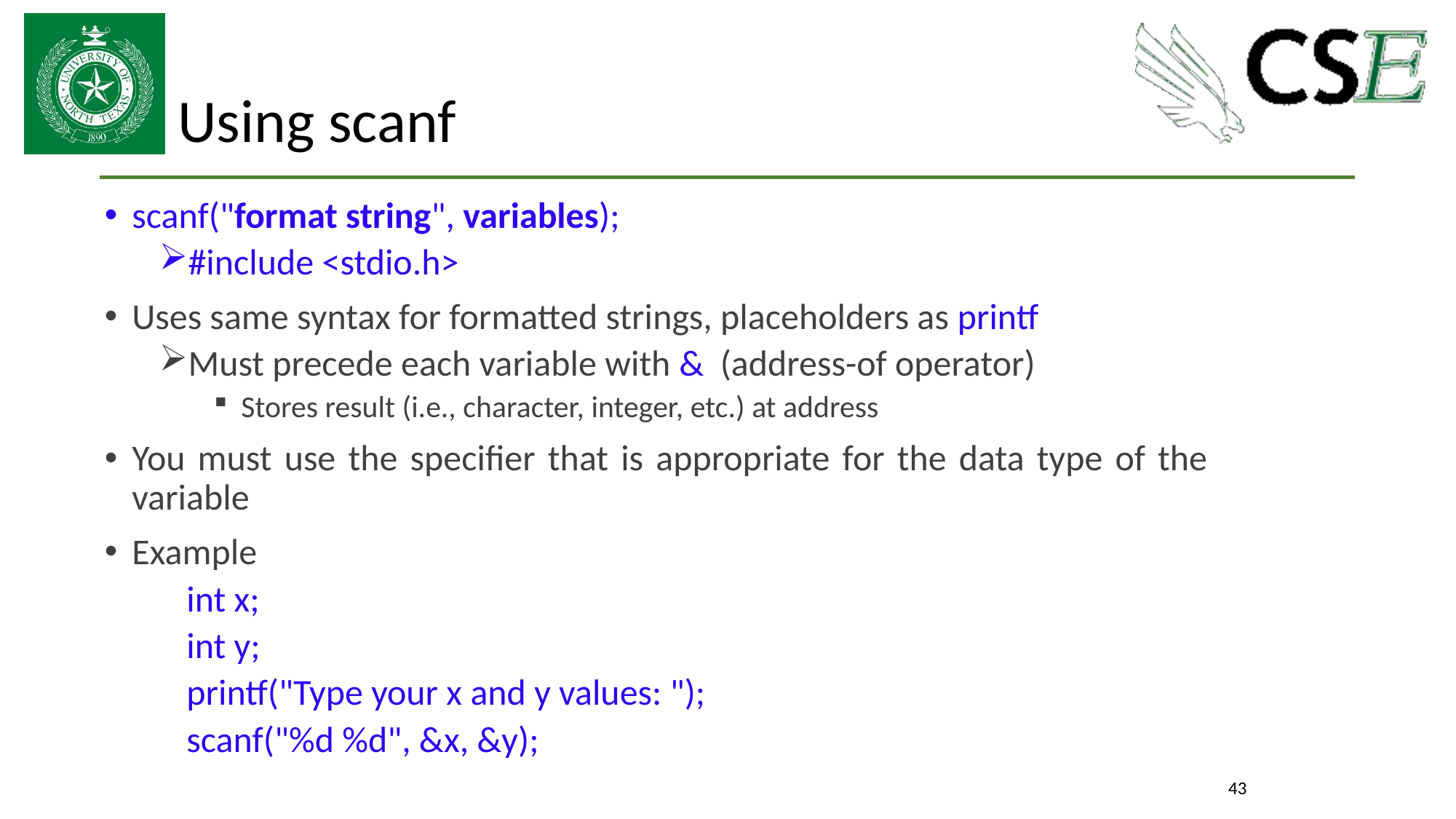

# Using scanf
scanf("format string", variables);
#include <stdio.h>
Uses same syntax for formatted strings, placeholders as printf
Must precede each variable with &  (address-of operator)
Stores result (i.e., character, integer, etc.) at address
You must use the specifier that is appropriate for the data type of the variable
Example
	int x;
	int y;
	printf("Type your x and y values: ");
	scanf("%d %d", &x, &y);
43